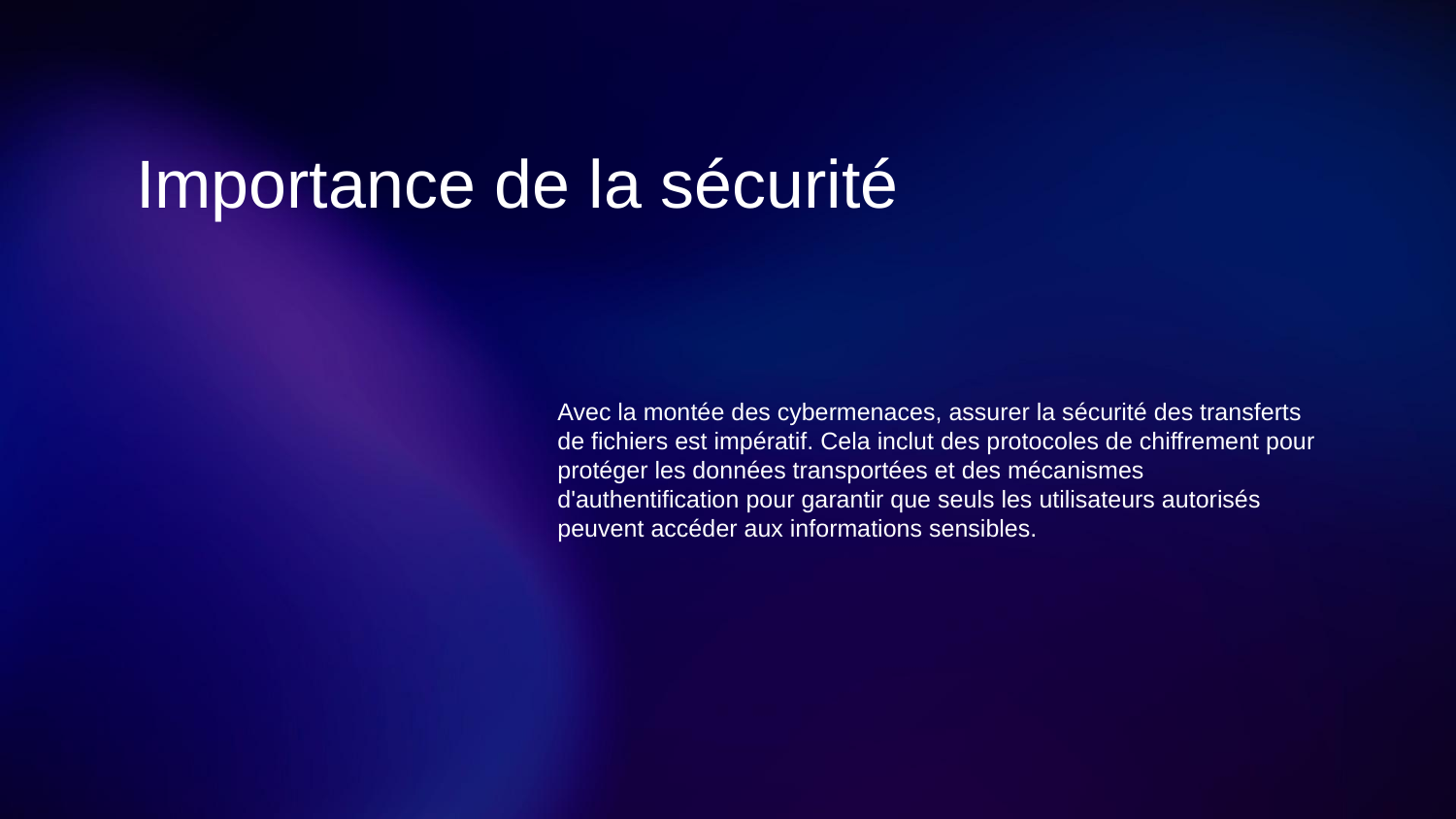

# Importance de la sécurité
Avec la montée des cybermenaces, assurer la sécurité des transferts de fichiers est impératif. Cela inclut des protocoles de chiffrement pour protéger les données transportées et des mécanismes d'authentification pour garantir que seuls les utilisateurs autorisés peuvent accéder aux informations sensibles.